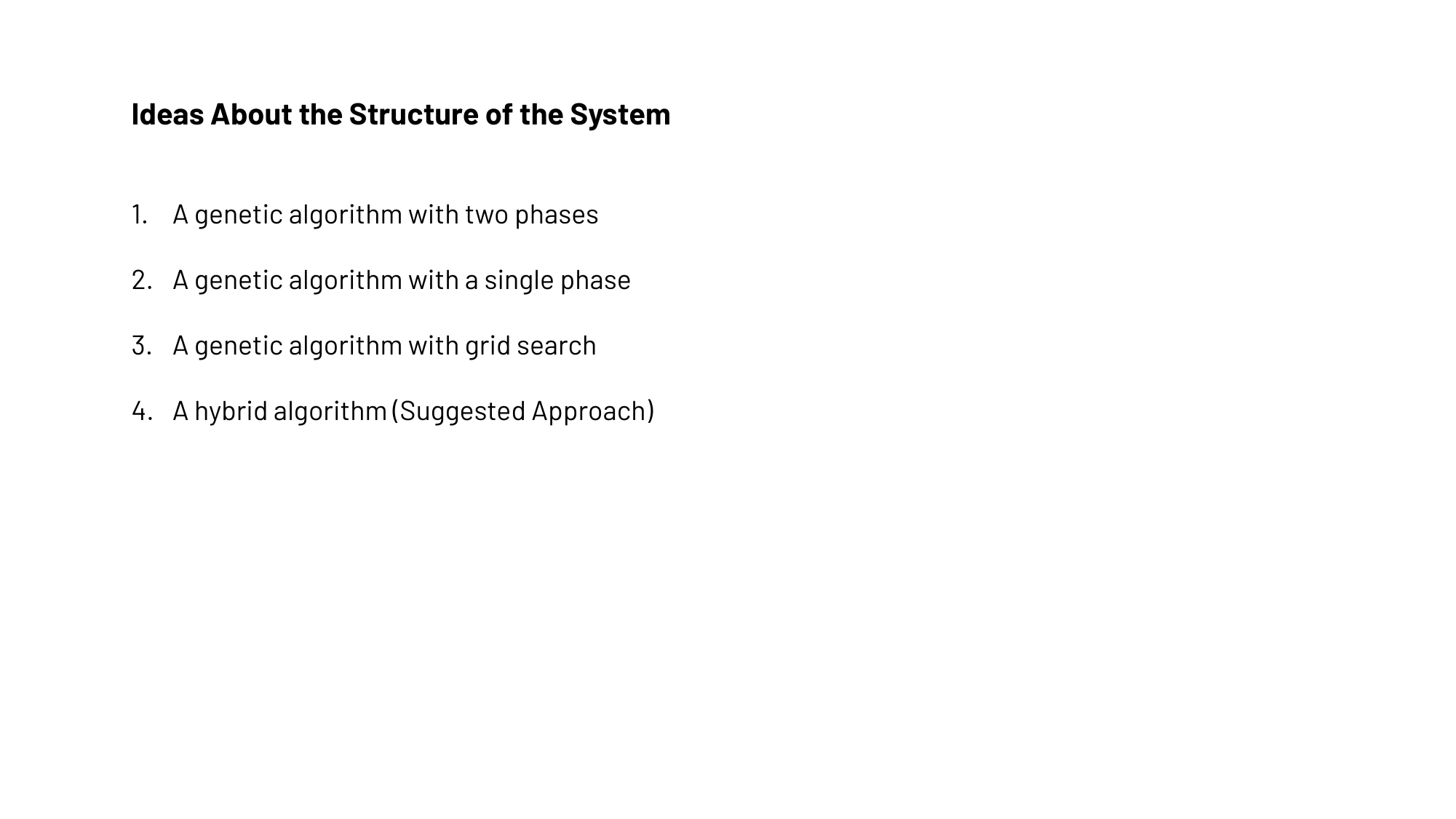

Ideas About the Structure of the System

A genetic algorithm with two phases

A genetic algorithm with a single phase

A genetic algorithm with grid search

A hybrid algorithm (Suggested Approach)